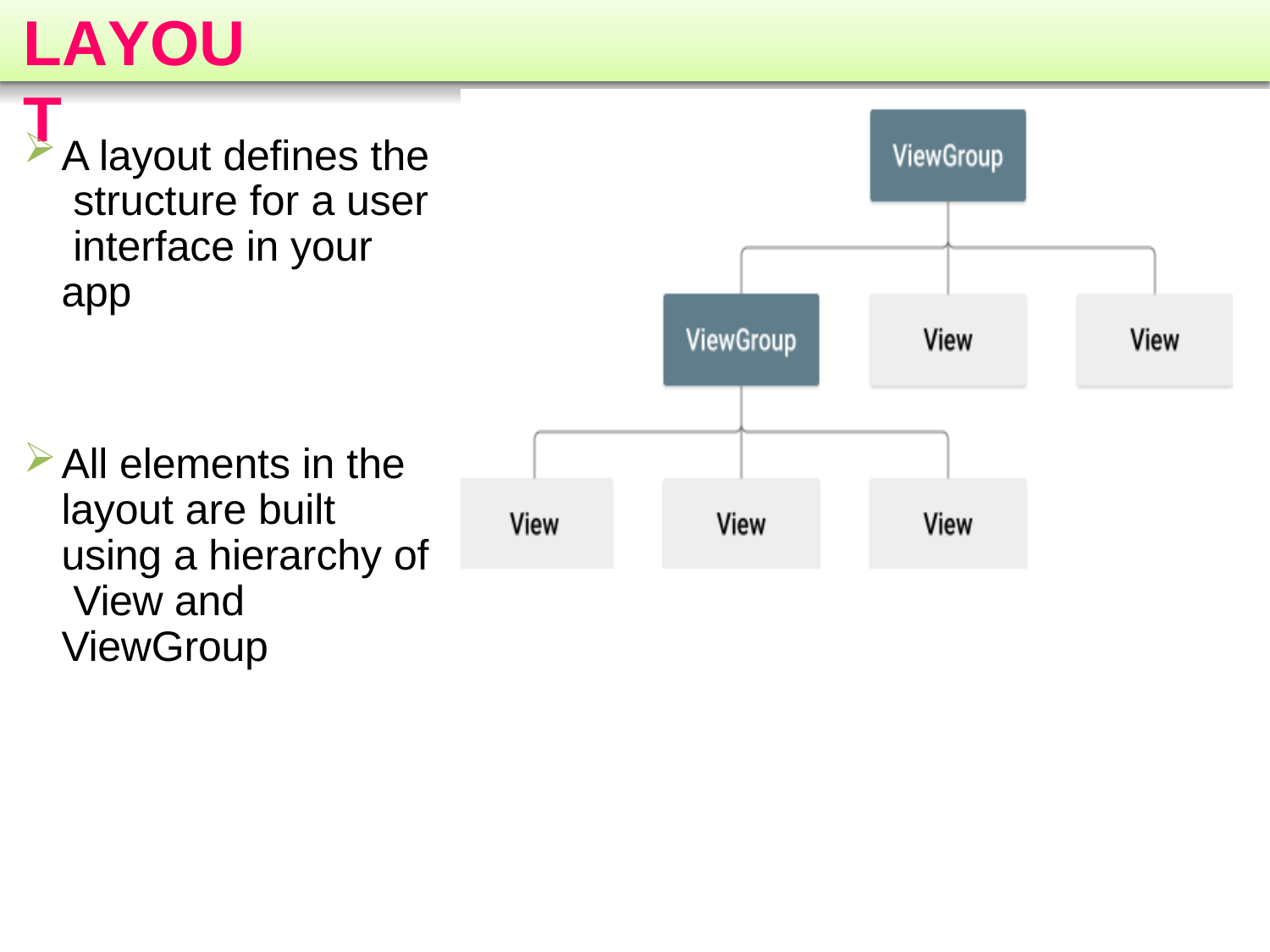

# LAYOUT

A layout defines the  structure for a user  interface in your  app

All elements in the  layout are built  using a hierarchy of  View and  ViewGroup